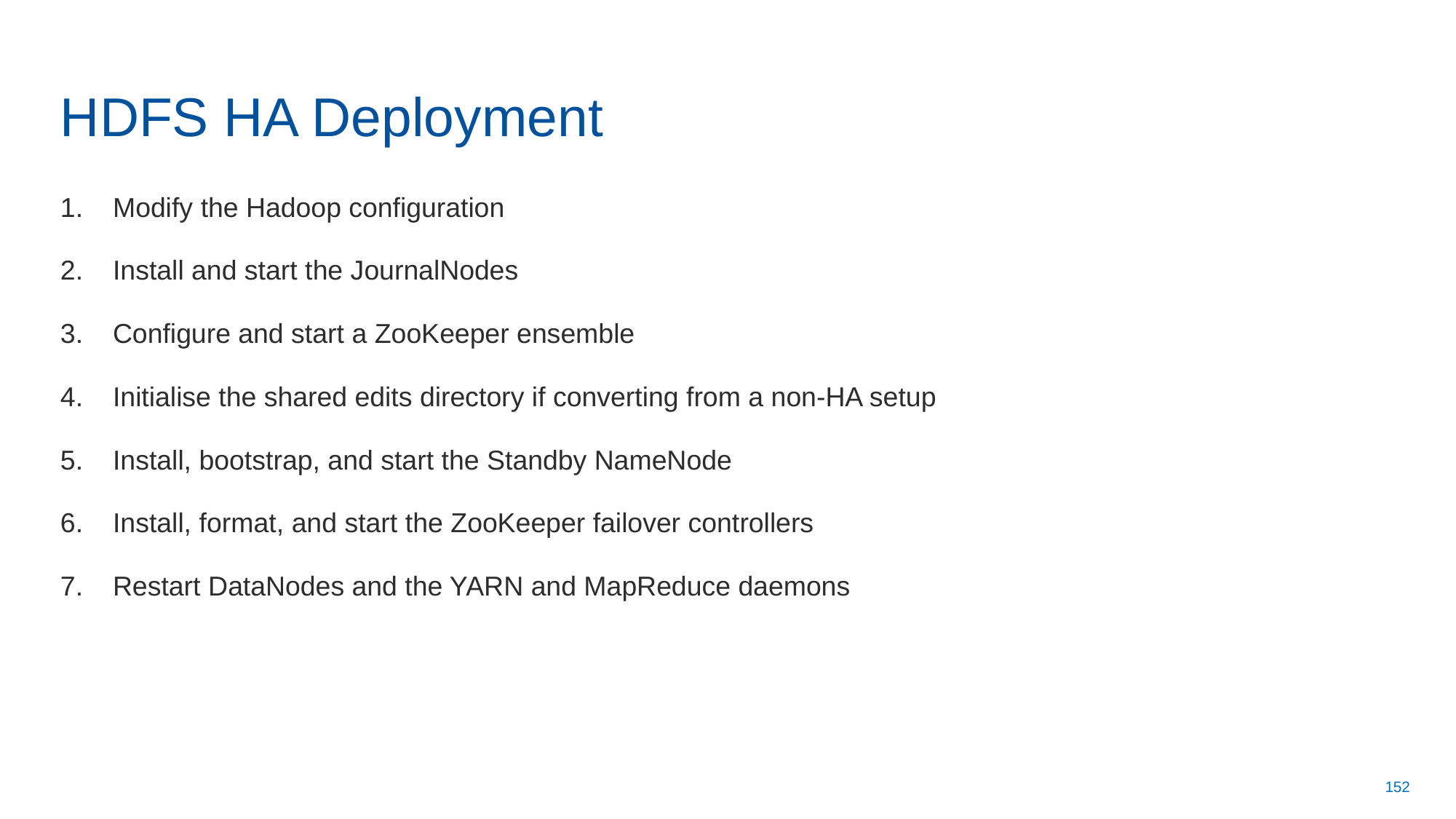

# HDFS HA Deployment
Modify the Hadoop configuration
Install and start the JournalNodes
Configure and start a ZooKeeper ensemble
Initialise the shared edits directory if converting from a non-HA setup
Install, bootstrap, and start the Standby NameNode
Install, format, and start the ZooKeeper failover controllers
Restart DataNodes and the YARN and MapReduce daemons